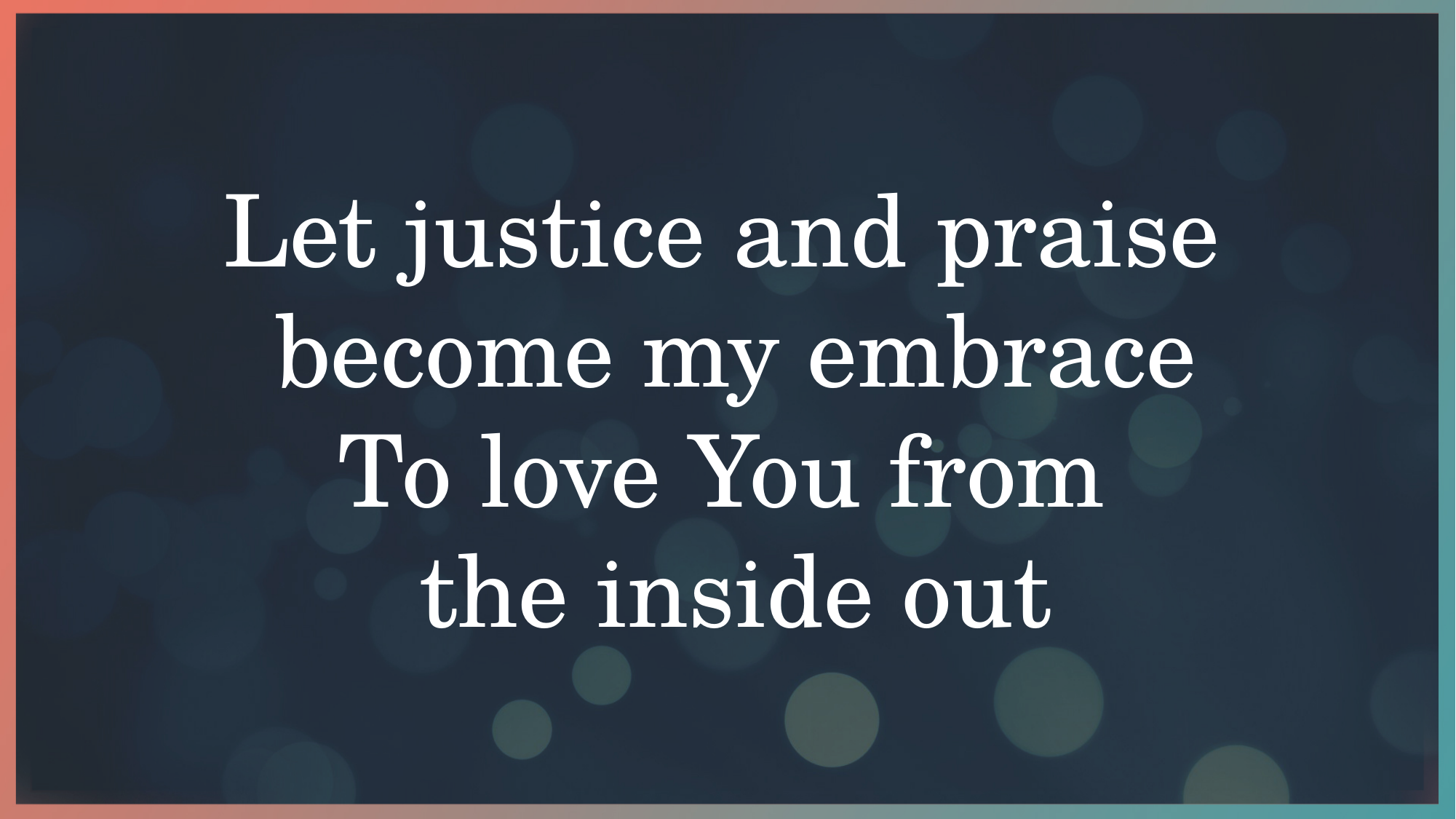

Let justice and praise
become my embrace
To love You from
the inside out